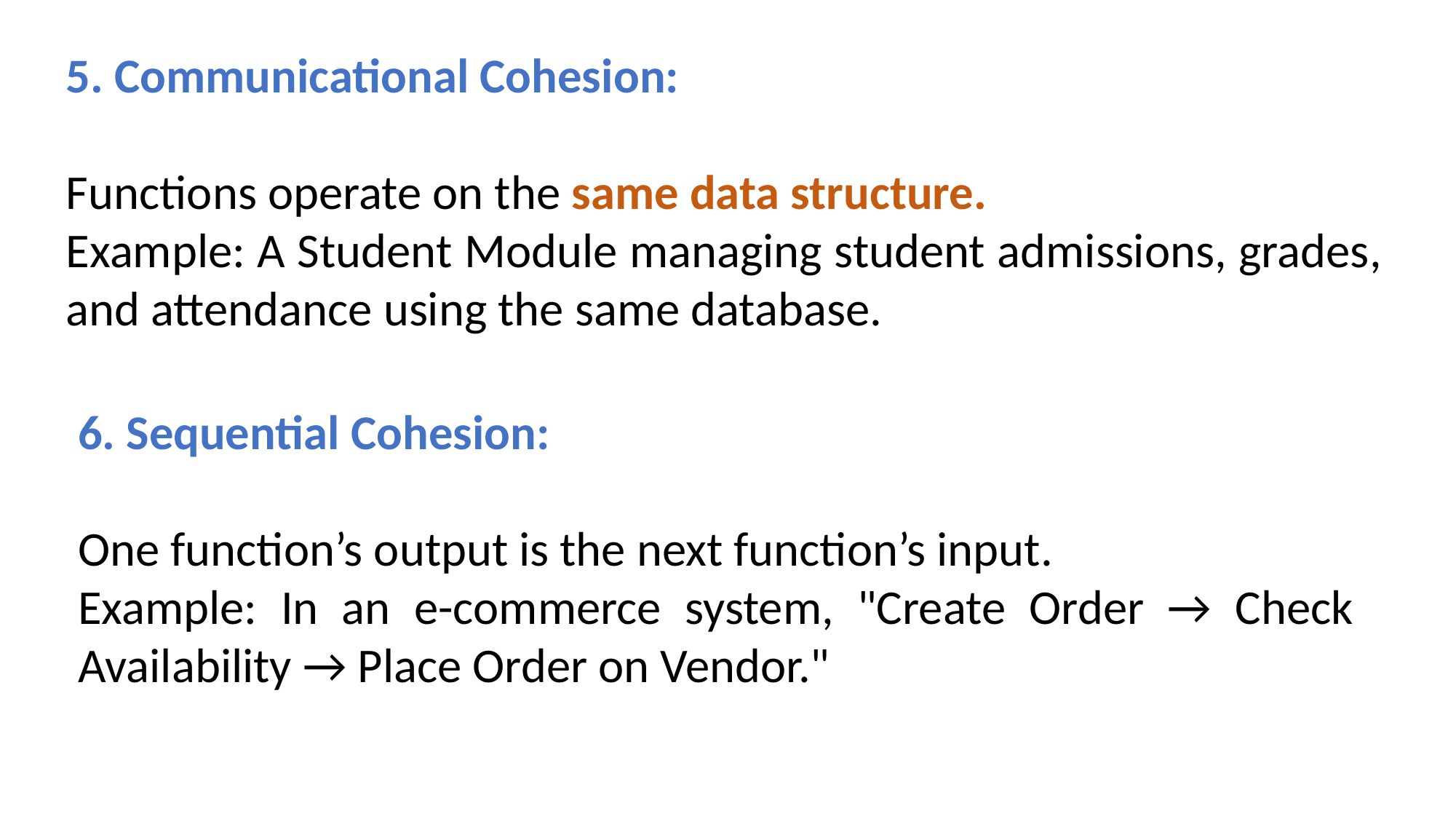

5. Communicational Cohesion:

Functions operate on the same data structure.
Example: A Student Module managing student admissions, grades, and attendance using the same database.

6. Sequential Cohesion:

One function’s output is the next function’s input.
Example: In an e-commerce system, "Create Order → Check Availability → Place Order on Vendor."